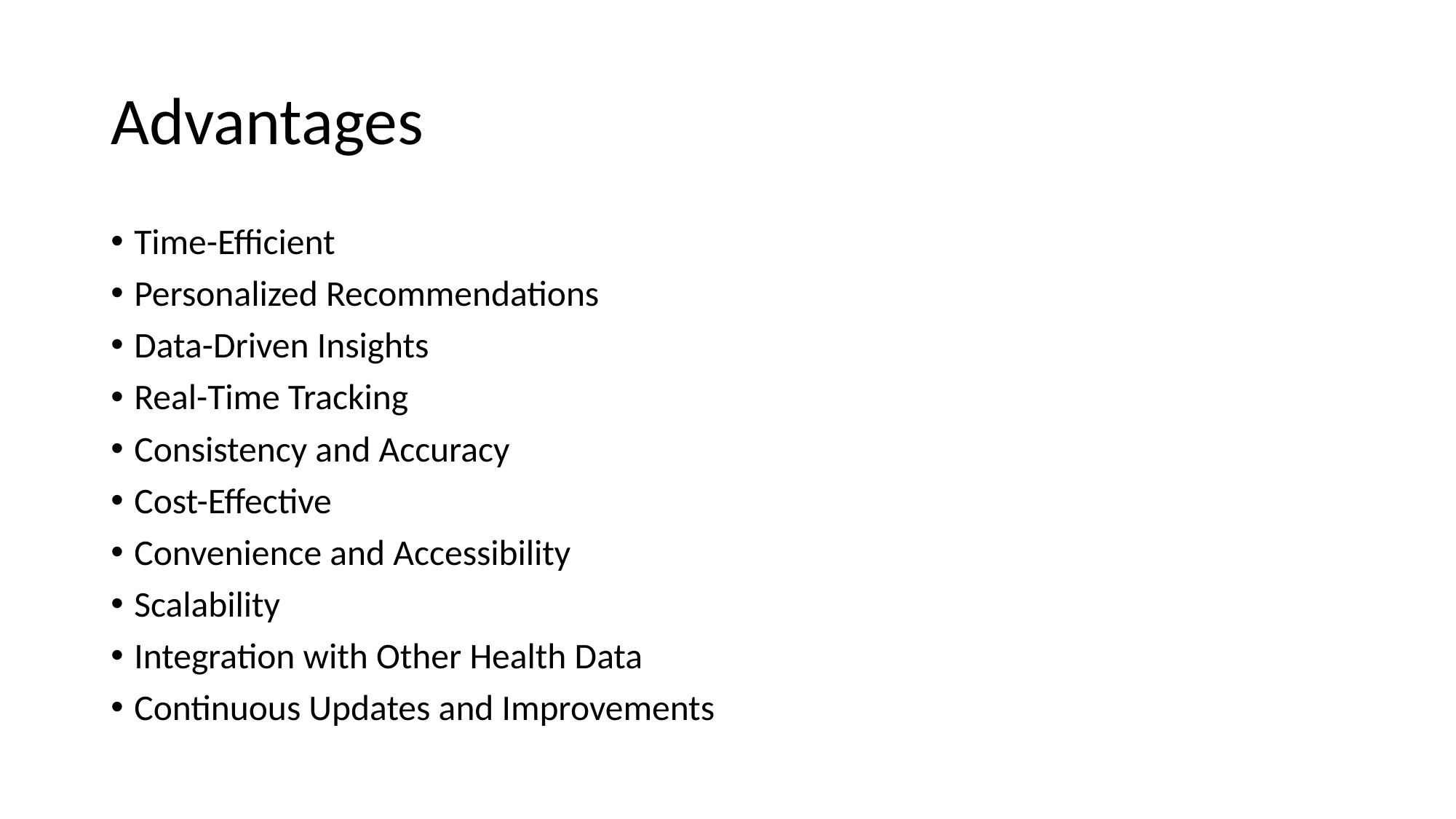

# Advantages
Time-Efficient
Personalized Recommendations
Data-Driven Insights
Real-Time Tracking
Consistency and Accuracy
Cost-Effective
Convenience and Accessibility
Scalability
Integration with Other Health Data
Continuous Updates and Improvements